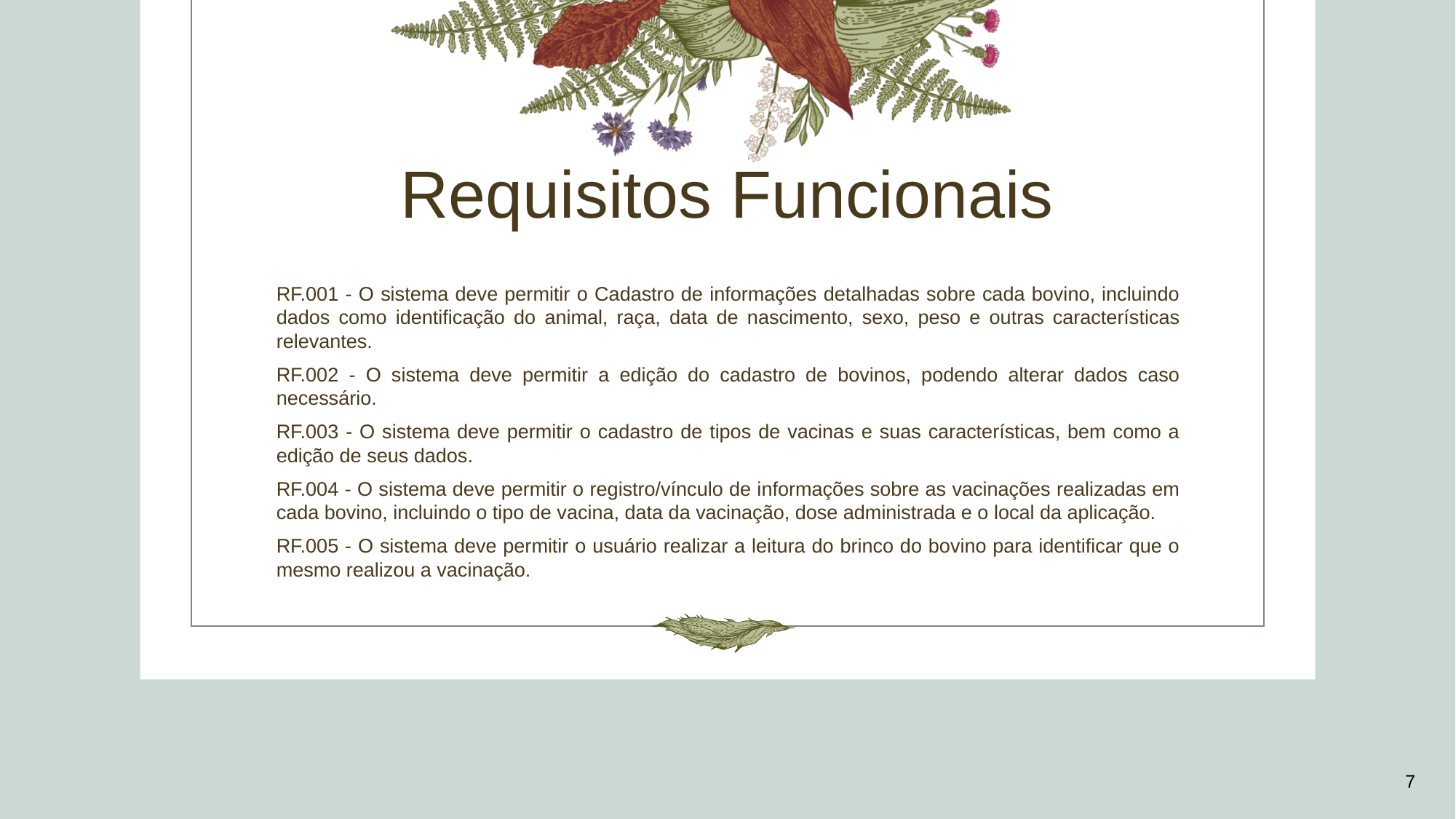

# Requisitos Funcionais
RF.001 - O sistema deve permitir o Cadastro de informações detalhadas sobre cada bovino, incluindo dados como identificação do animal, raça, data de nascimento, sexo, peso e outras características relevantes.
RF.002 - O sistema deve permitir a edição do cadastro de bovinos, podendo alterar dados caso necessário.
RF.003 - O sistema deve permitir o cadastro de tipos de vacinas e suas características, bem como a edição de seus dados.
RF.004 - O sistema deve permitir o registro/vínculo de informações sobre as vacinações realizadas em cada bovino, incluindo o tipo de vacina, data da vacinação, dose administrada e o local da aplicação.
RF.005 - O sistema deve permitir o usuário realizar a leitura do brinco do bovino para identificar que o mesmo realizou a vacinação.

7